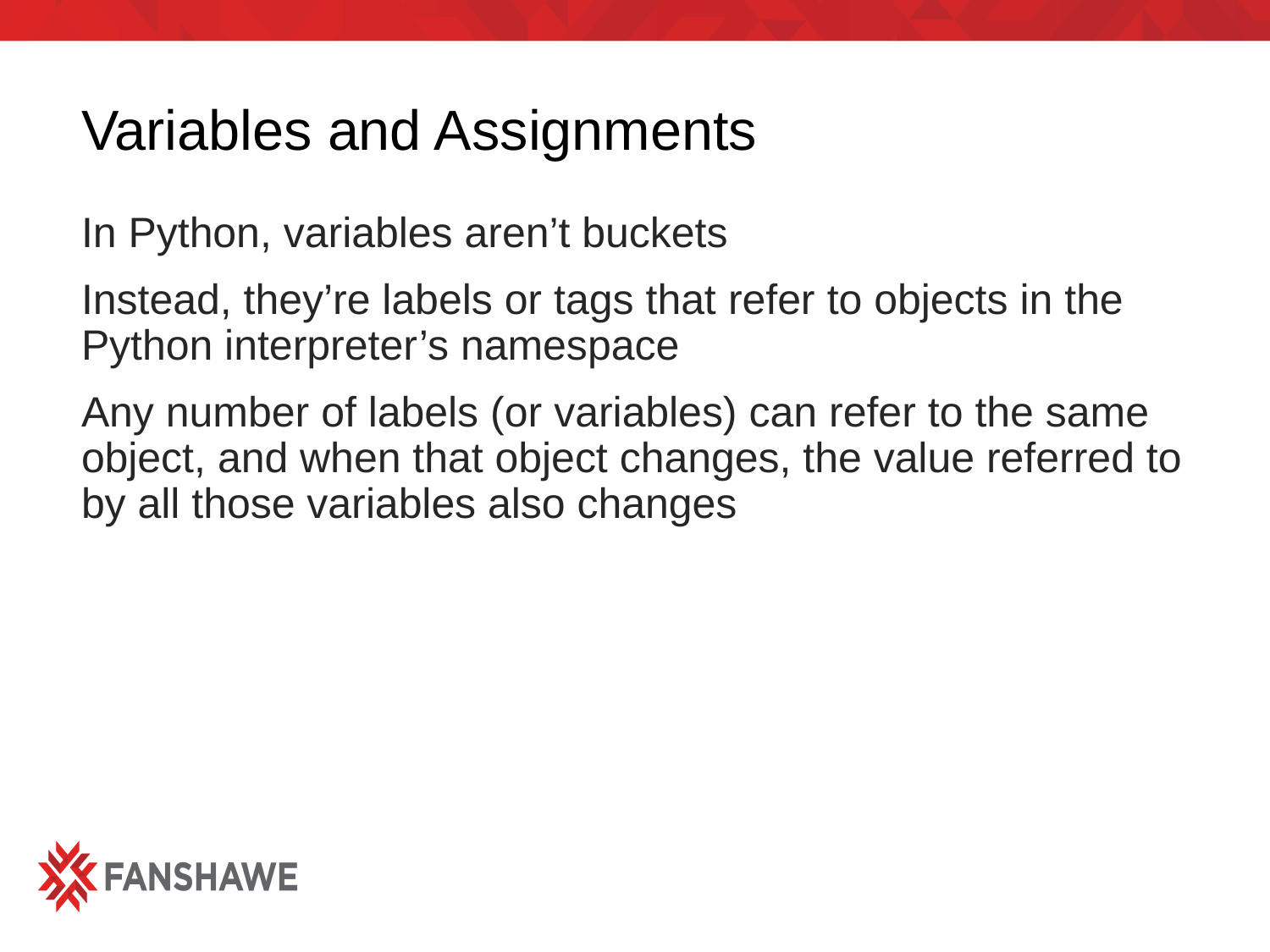

# Variables and Assignments
In Python, variables aren’t buckets
Instead, they’re labels or tags that refer to objects in the Python interpreter’s namespace
Any number of labels (or variables) can refer to the same object, and when that object changes, the value referred to by all those variables also changes